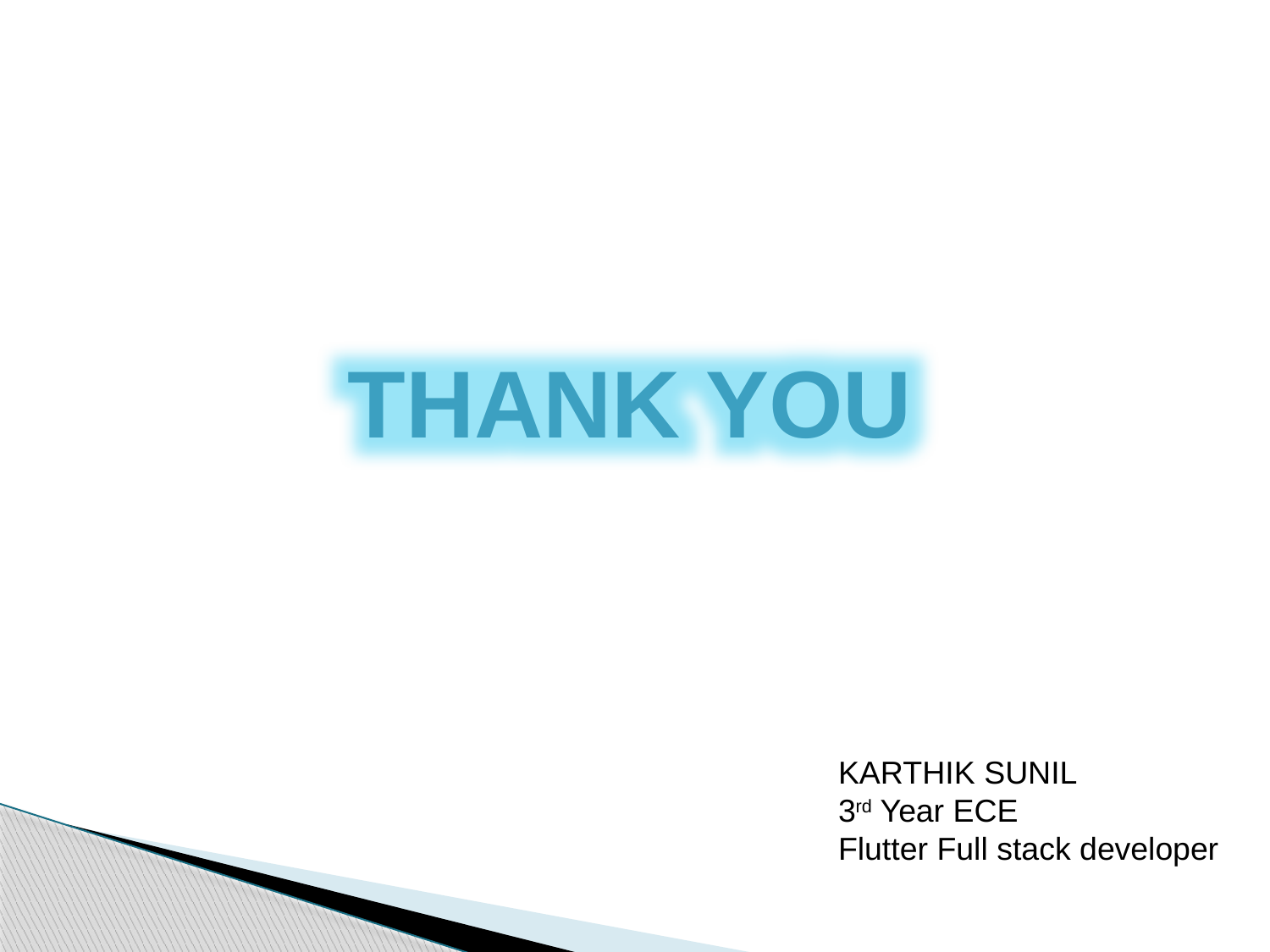

Thank you
KARTHIK SUNIL
3rd Year ECE
Flutter Full stack developer